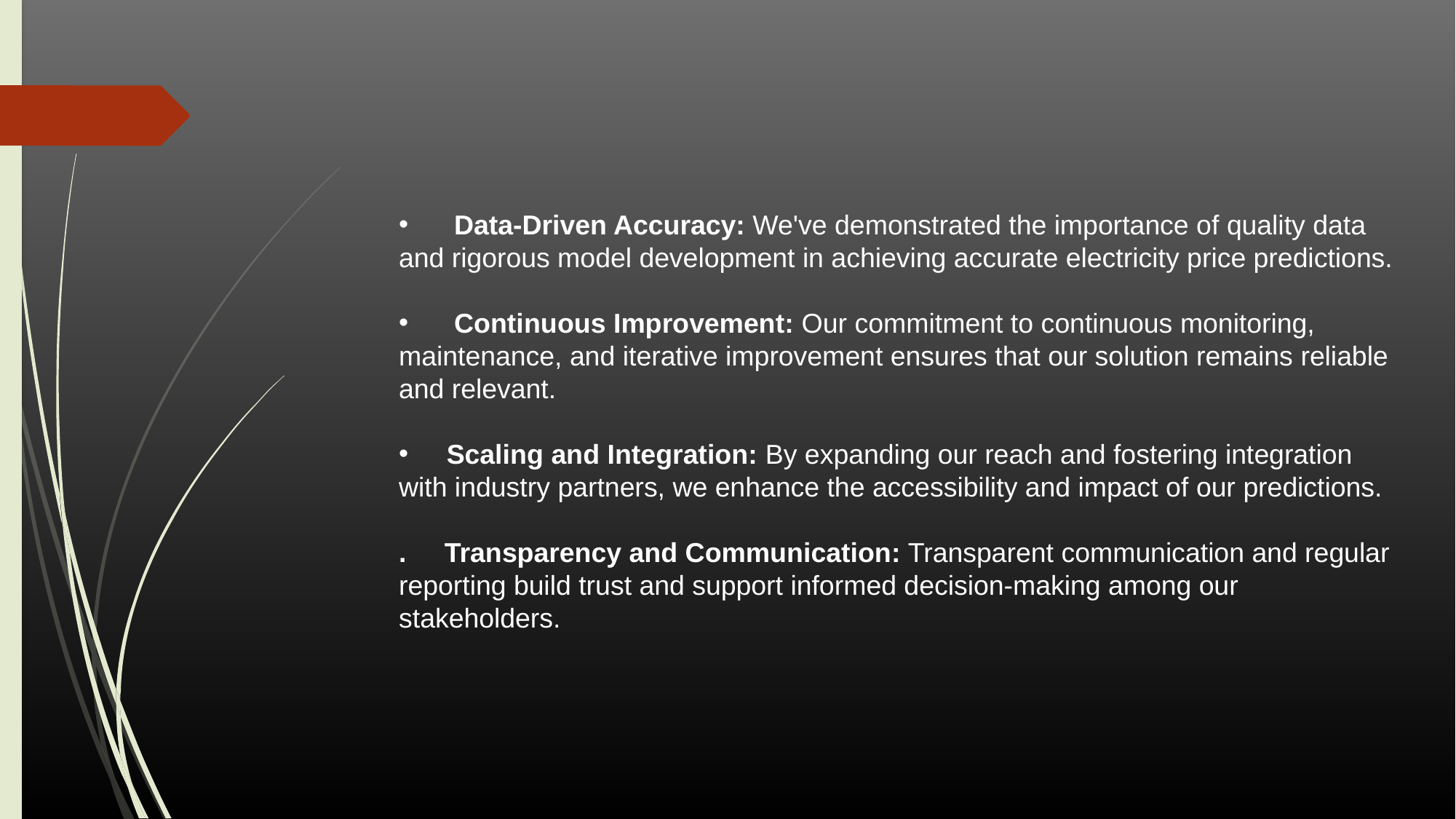

Data-Driven Accuracy: We've demonstrated the importance of quality data and rigorous model development in achieving accurate electricity price predictions.

      Continuous Improvement: Our commitment to continuous monitoring, maintenance, and iterative improvement ensures that our solution remains reliable and relevant.

     Scaling and Integration: By expanding our reach and fostering integration with industry partners, we enhance the accessibility and impact of our predictions.

.     Transparency and Communication: Transparent communication and regular reporting build trust and support informed decision-making among our stakeholders.